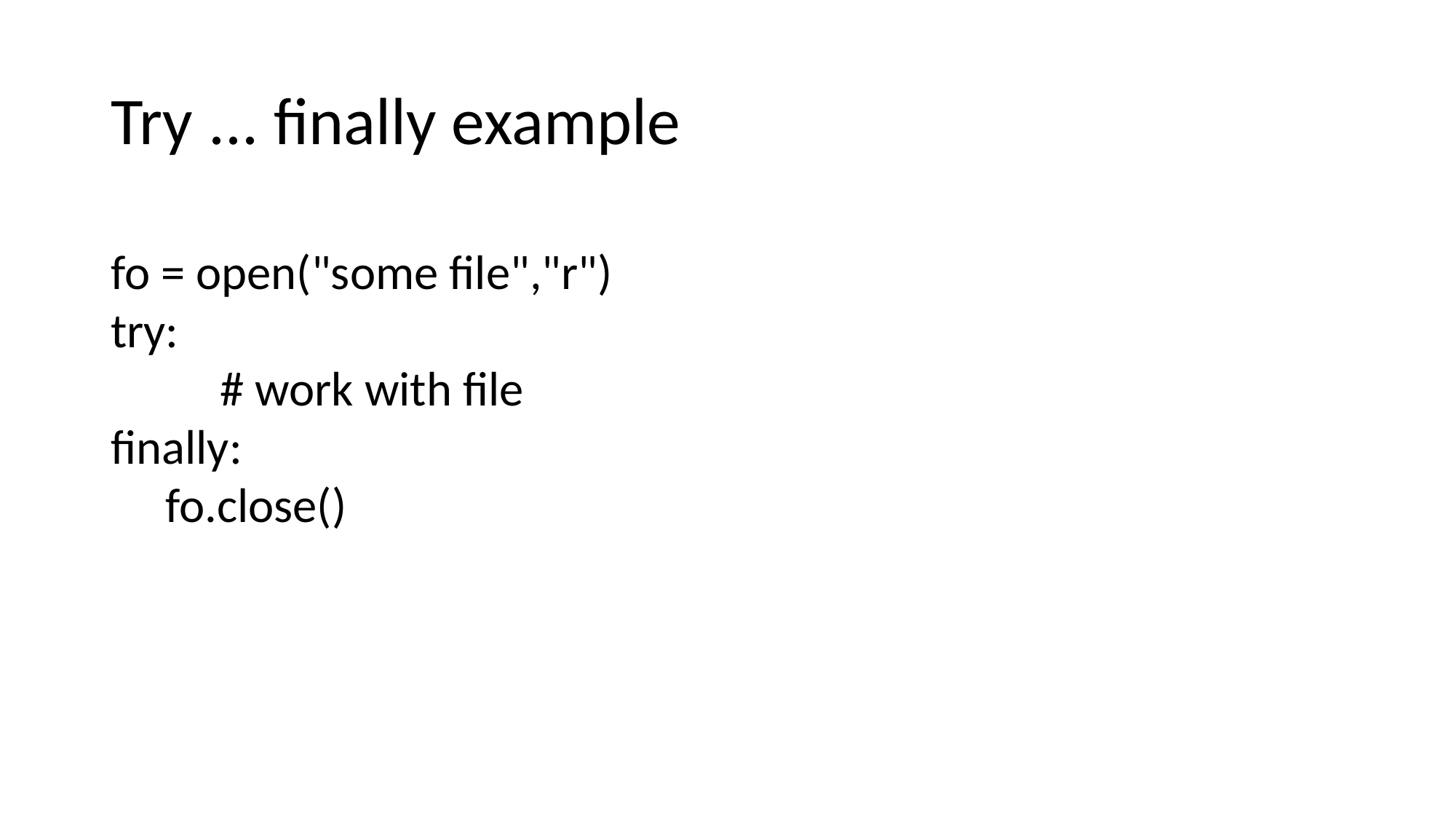

# Try ... finally example
fo = open("some file","r")
try:
	# work with file
finally:
fo.close()